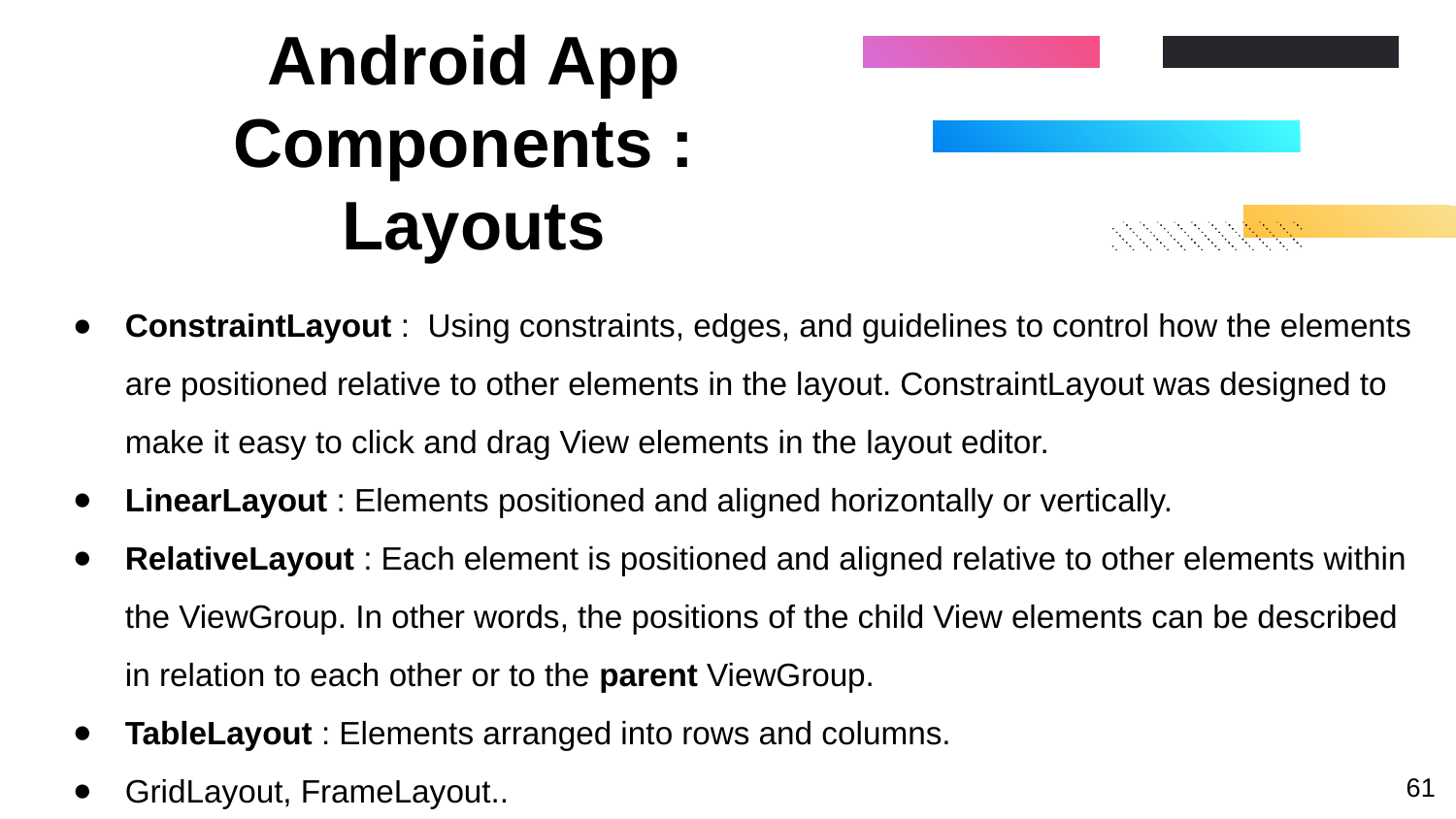

# Android App Components : Layouts
ConstraintLayout :  Using constraints, edges, and guidelines to control how the elements are positioned relative to other elements in the layout. ConstraintLayout was designed to make it easy to click and drag View elements in the layout editor.
LinearLayout : Elements positioned and aligned horizontally or vertically.
RelativeLayout : Each element is positioned and aligned relative to other elements within the ViewGroup. In other words, the positions of the child View elements can be described in relation to each other or to the parent ViewGroup.
TableLayout : Elements arranged into rows and columns.
GridLayout, FrameLayout..
61